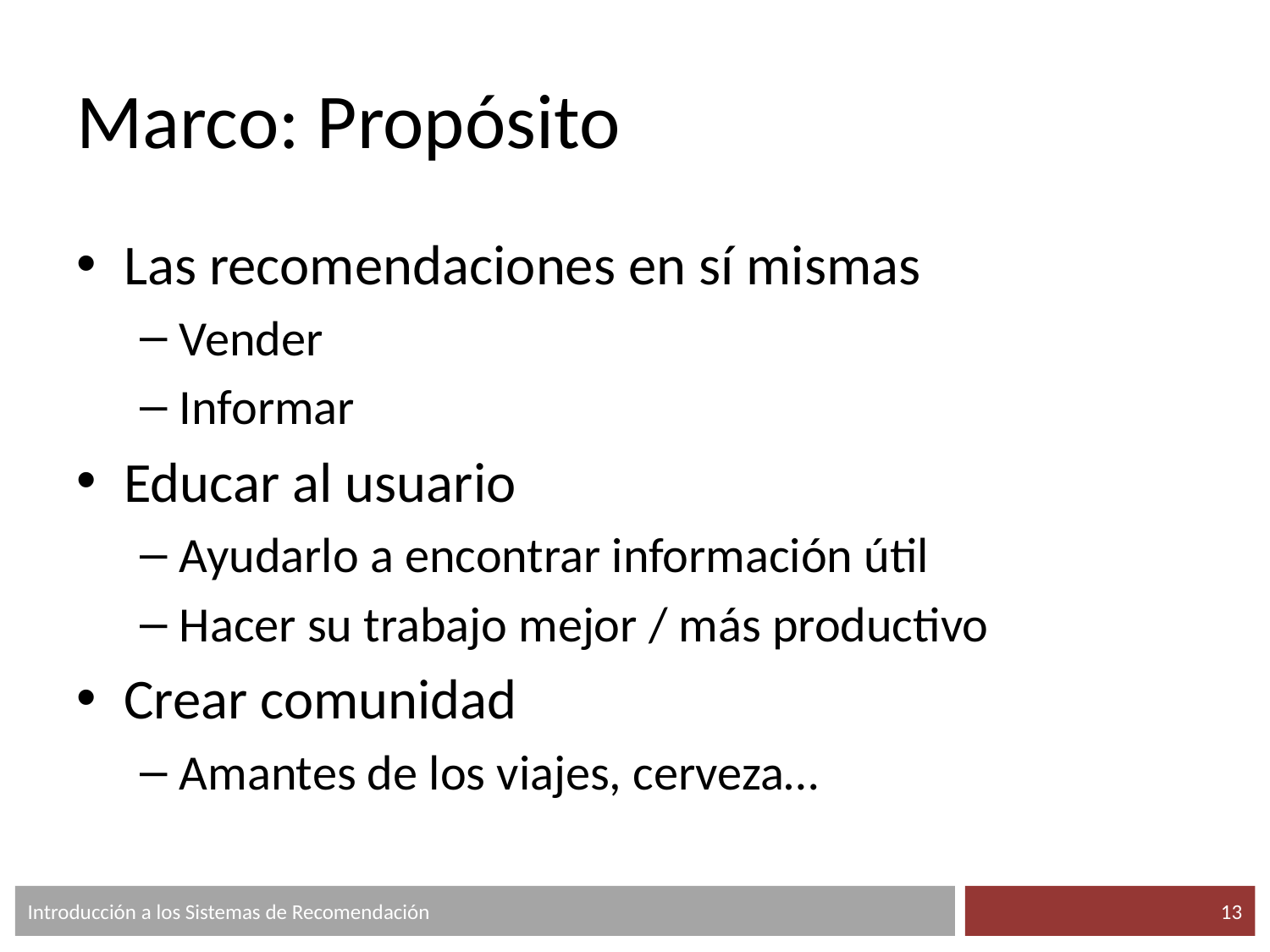

# Marco: Propósito
Las recomendaciones en sí mismas
Vender
Informar
Educar al usuario
Ayudarlo a encontrar información útil
Hacer su trabajo mejor / más productivo
Crear comunidad
Amantes de los viajes, cerveza…
Introducción a los Sistemas de Recomendación
13